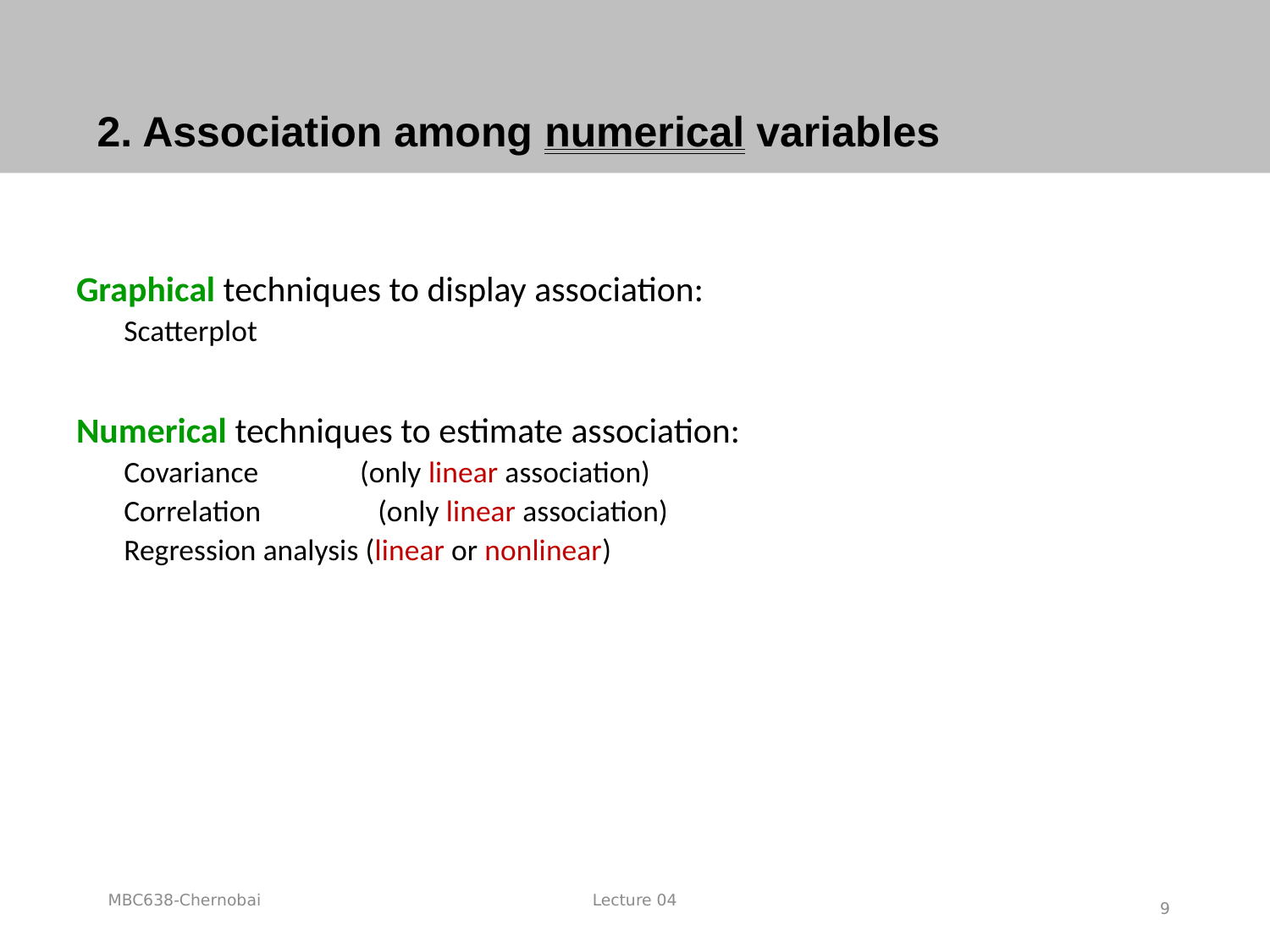

# 2. Association among numerical variables
Graphical techniques to display association:
Scatterplot

Numerical techniques to estimate association:
Covariance               (only linear association)
Correlation  	(only linear association)
Regression analysis (linear or nonlinear)
MBC638-Chernobai
Lecture 04
9